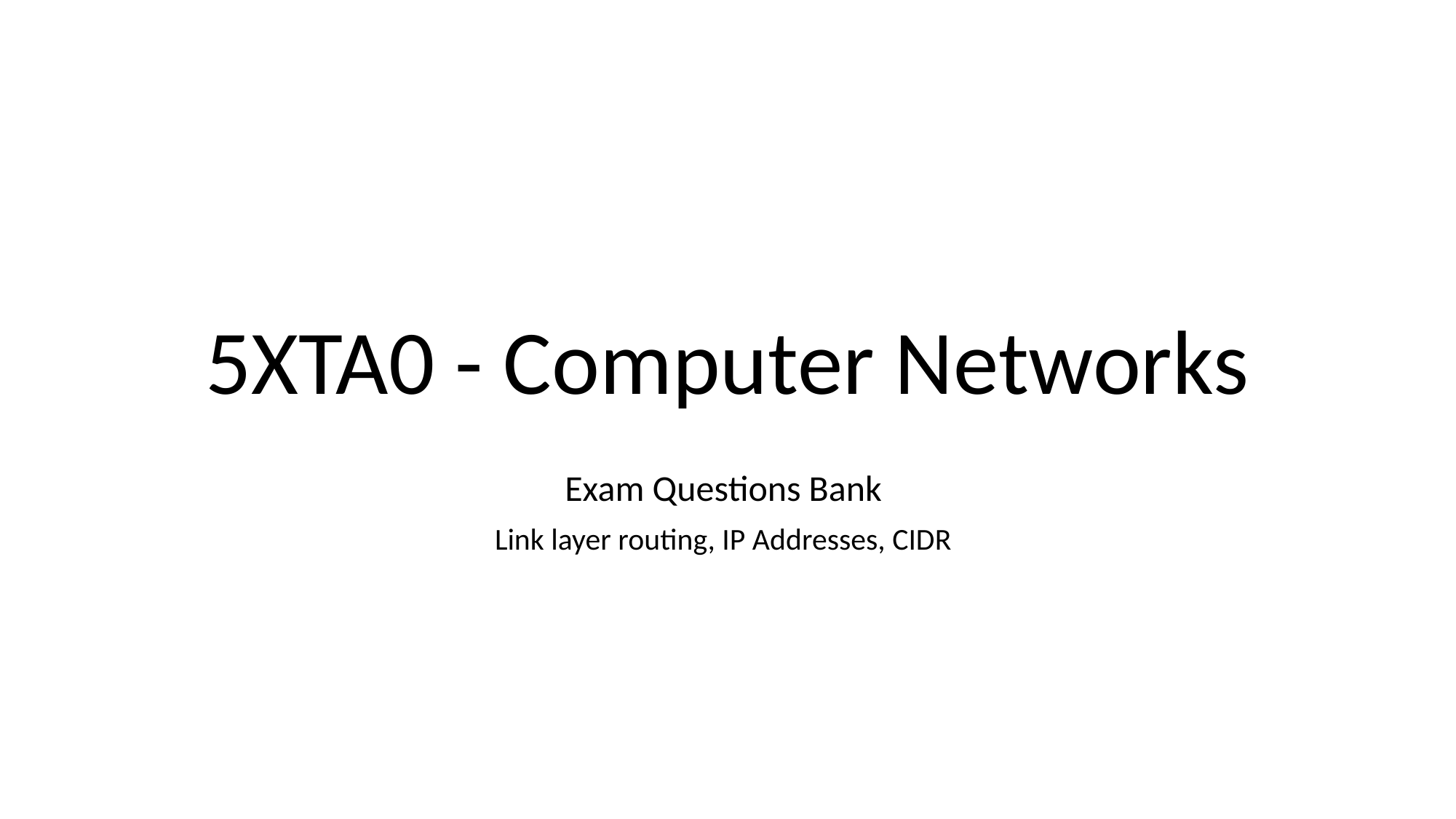

# 5XTA0 - Computer Networks
Exam Questions Bank
Link layer routing, IP Addresses, CIDR